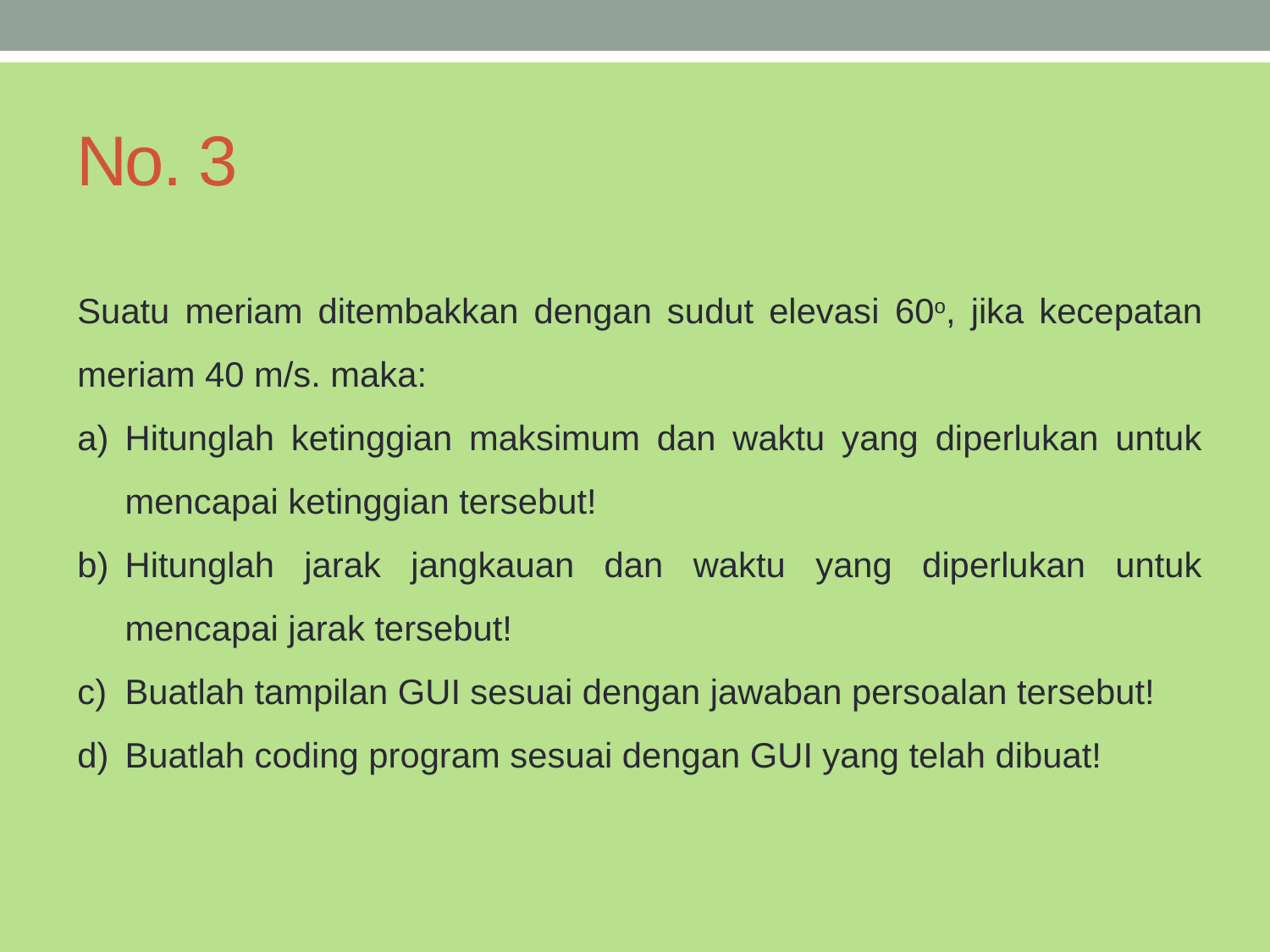

# No. 3
Suatu meriam ditembakkan dengan sudut elevasi 60o, jika kecepatan meriam 40 m/s. maka:
Hitunglah ketinggian maksimum dan waktu yang diperlukan untuk mencapai ketinggian tersebut!
Hitunglah jarak jangkauan dan waktu yang diperlukan untuk mencapai jarak tersebut!
Buatlah tampilan GUI sesuai dengan jawaban persoalan tersebut!
Buatlah coding program sesuai dengan GUI yang telah dibuat!